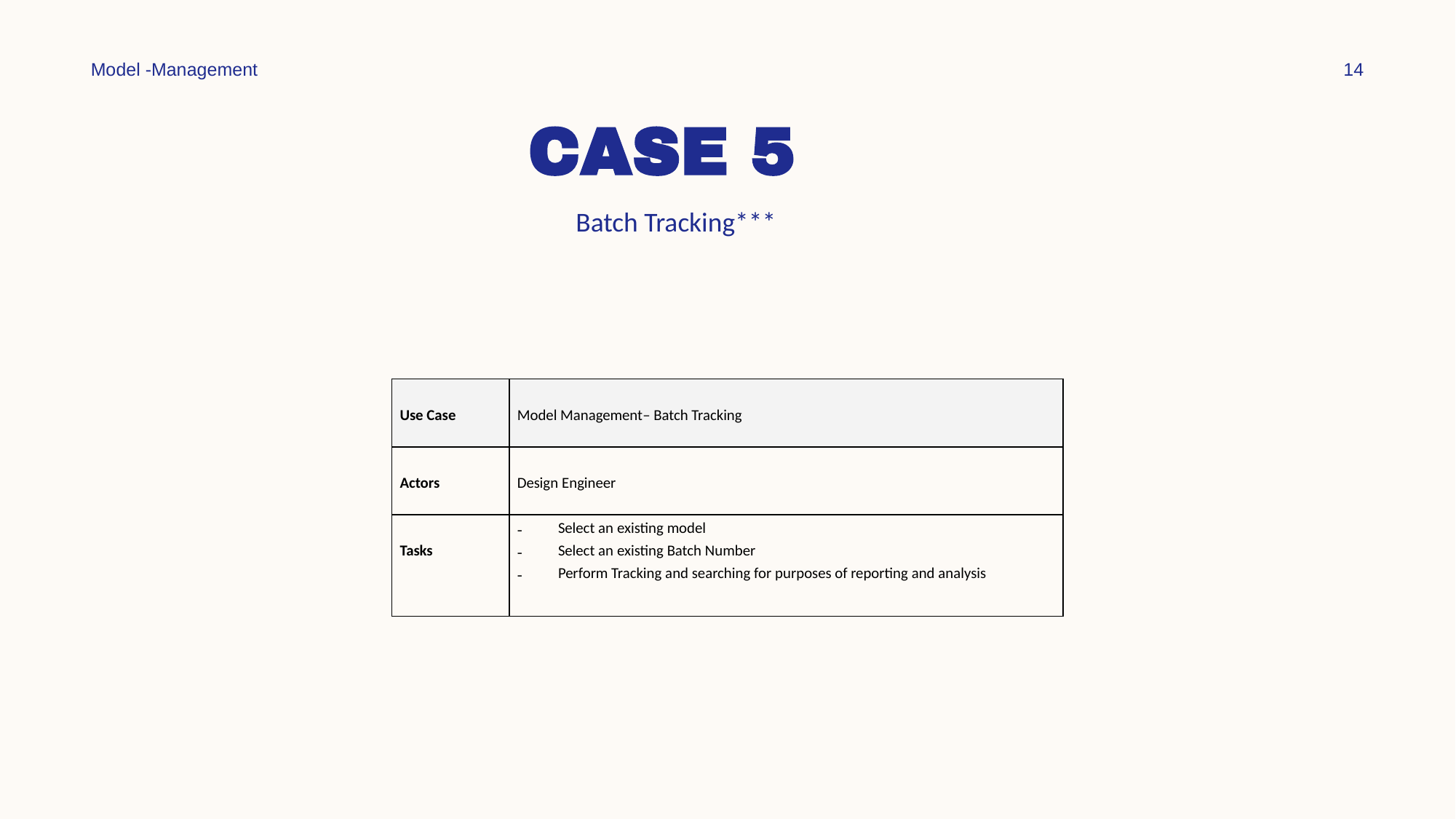

14
Model -Management
# CASE 5
 Batch Tracking***
| Use Case | Model Management– Batch Tracking |
| --- | --- |
| Actors | Design Engineer |
| Tasks | Select an existing model Select an existing Batch Number Perform Tracking and searching for purposes of reporting and analysis |